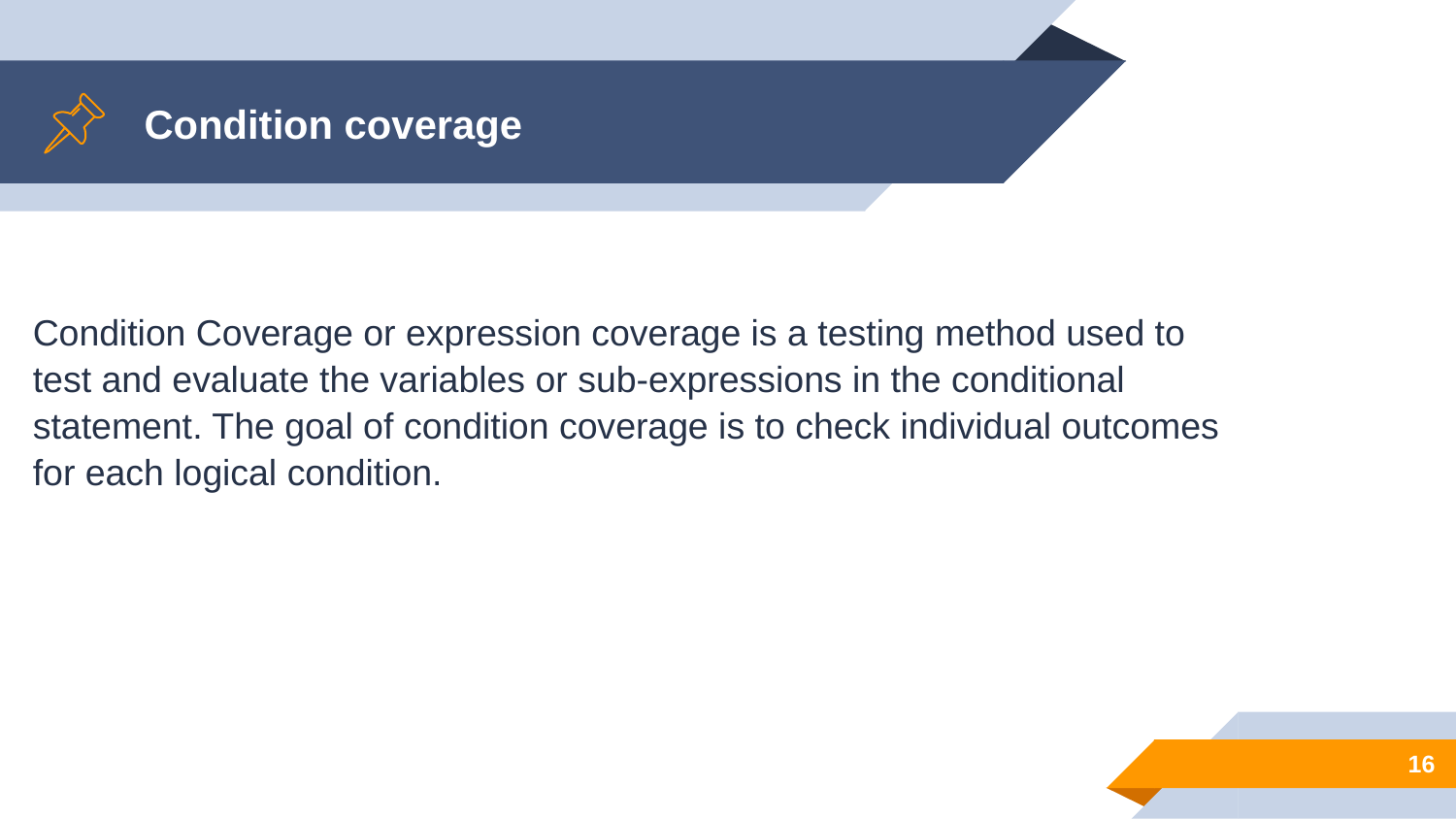

# Condition coverage

Condition Coverage or expression coverage is a testing method used to test and evaluate the variables or sub-expressions in the conditional statement. The goal of condition coverage is to check individual outcomes for each logical condition.
16